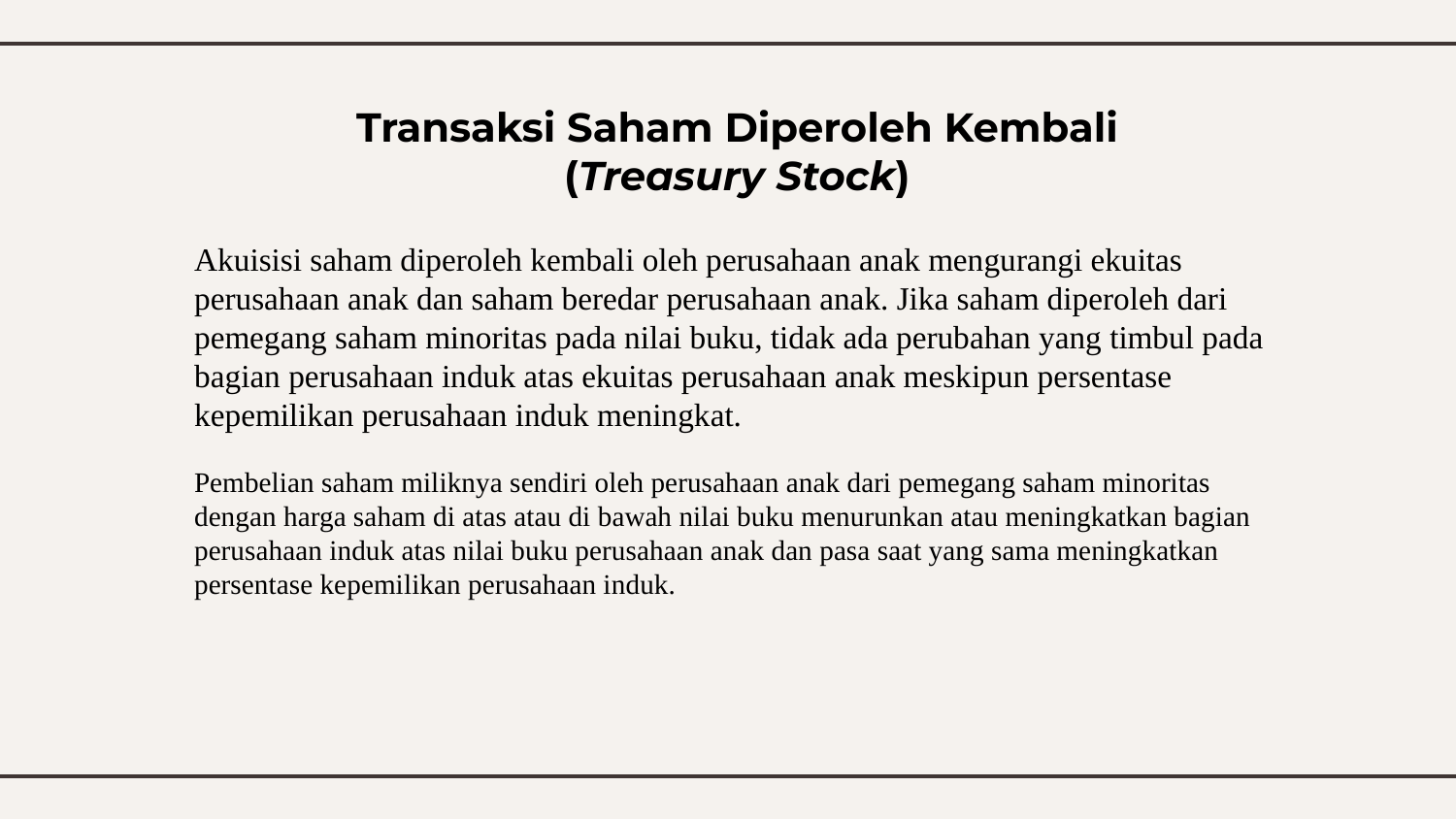

Transaksi Saham Diperoleh Kembali
(Treasury Stock)
# Akuisisi saham diperoleh kembali oleh perusahaan anak mengurangi ekuitas perusahaan anak dan saham beredar perusahaan anak. Jika saham diperoleh dari pemegang saham minoritas pada nilai buku, tidak ada perubahan yang timbul pada bagian perusahaan induk atas ekuitas perusahaan anak meskipun persentase kepemilikan perusahaan induk meningkat.
Pembelian saham miliknya sendiri oleh perusahaan anak dari pemegang saham minoritas dengan harga saham di atas atau di bawah nilai buku menurunkan atau meningkatkan bagian perusahaan induk atas nilai buku perusahaan anak dan pasa saat yang sama meningkatkan persentase kepemilikan perusahaan induk.